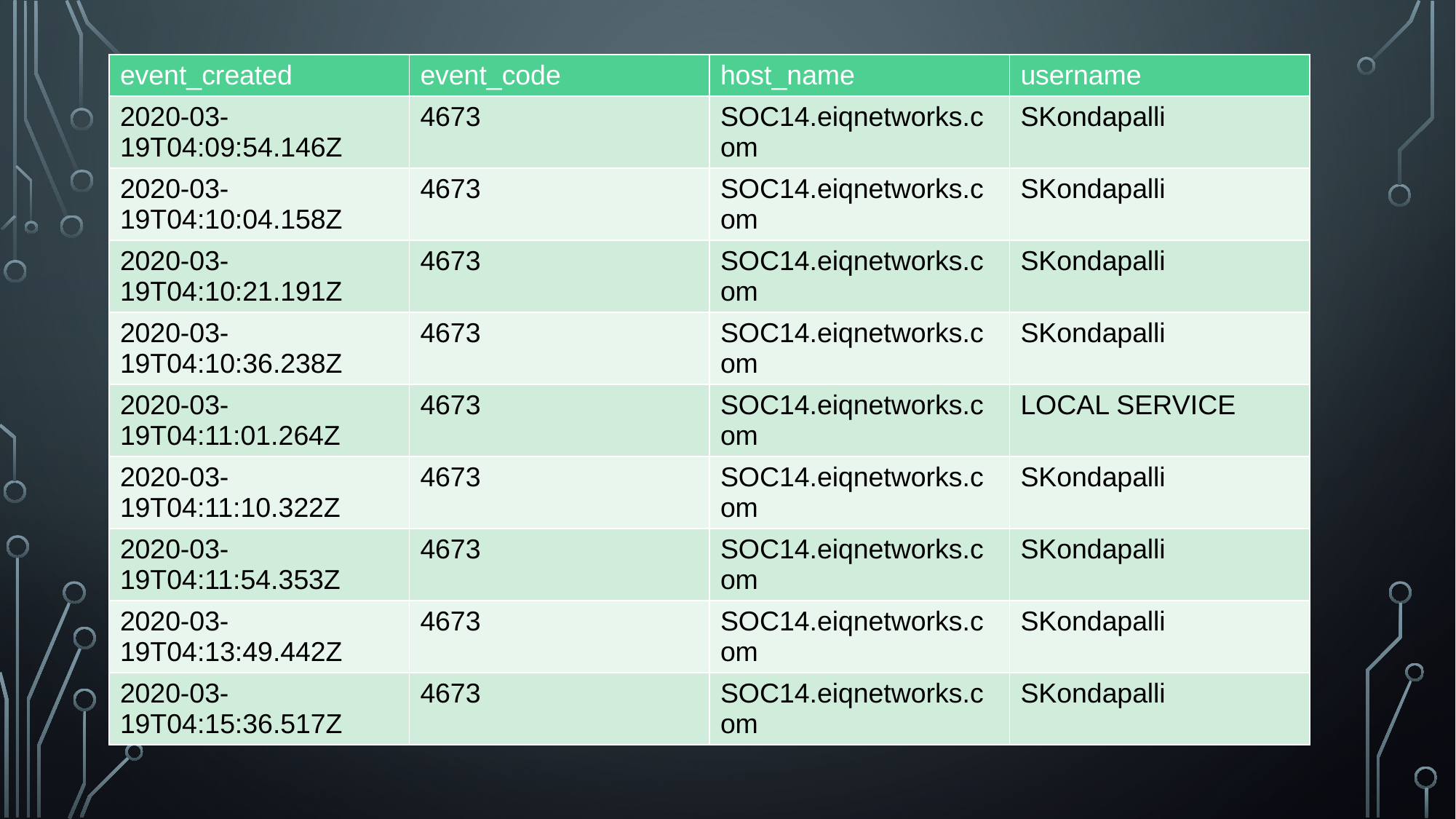

| event\_created | event\_code | host\_name | username |
| --- | --- | --- | --- |
| 2020-03-19T04:09:54.146Z | 4673 | SOC14.eiqnetworks.com | SKondapalli |
| 2020-03-19T04:10:04.158Z | 4673 | SOC14.eiqnetworks.com | SKondapalli |
| 2020-03-19T04:10:21.191Z | 4673 | SOC14.eiqnetworks.com | SKondapalli |
| 2020-03-19T04:10:36.238Z | 4673 | SOC14.eiqnetworks.com | SKondapalli |
| 2020-03-19T04:11:01.264Z | 4673 | SOC14.eiqnetworks.com | LOCAL SERVICE |
| 2020-03-19T04:11:10.322Z | 4673 | SOC14.eiqnetworks.com | SKondapalli |
| 2020-03-19T04:11:54.353Z | 4673 | SOC14.eiqnetworks.com | SKondapalli |
| 2020-03-19T04:13:49.442Z | 4673 | SOC14.eiqnetworks.com | SKondapalli |
| 2020-03-19T04:15:36.517Z | 4673 | SOC14.eiqnetworks.com | SKondapalli |